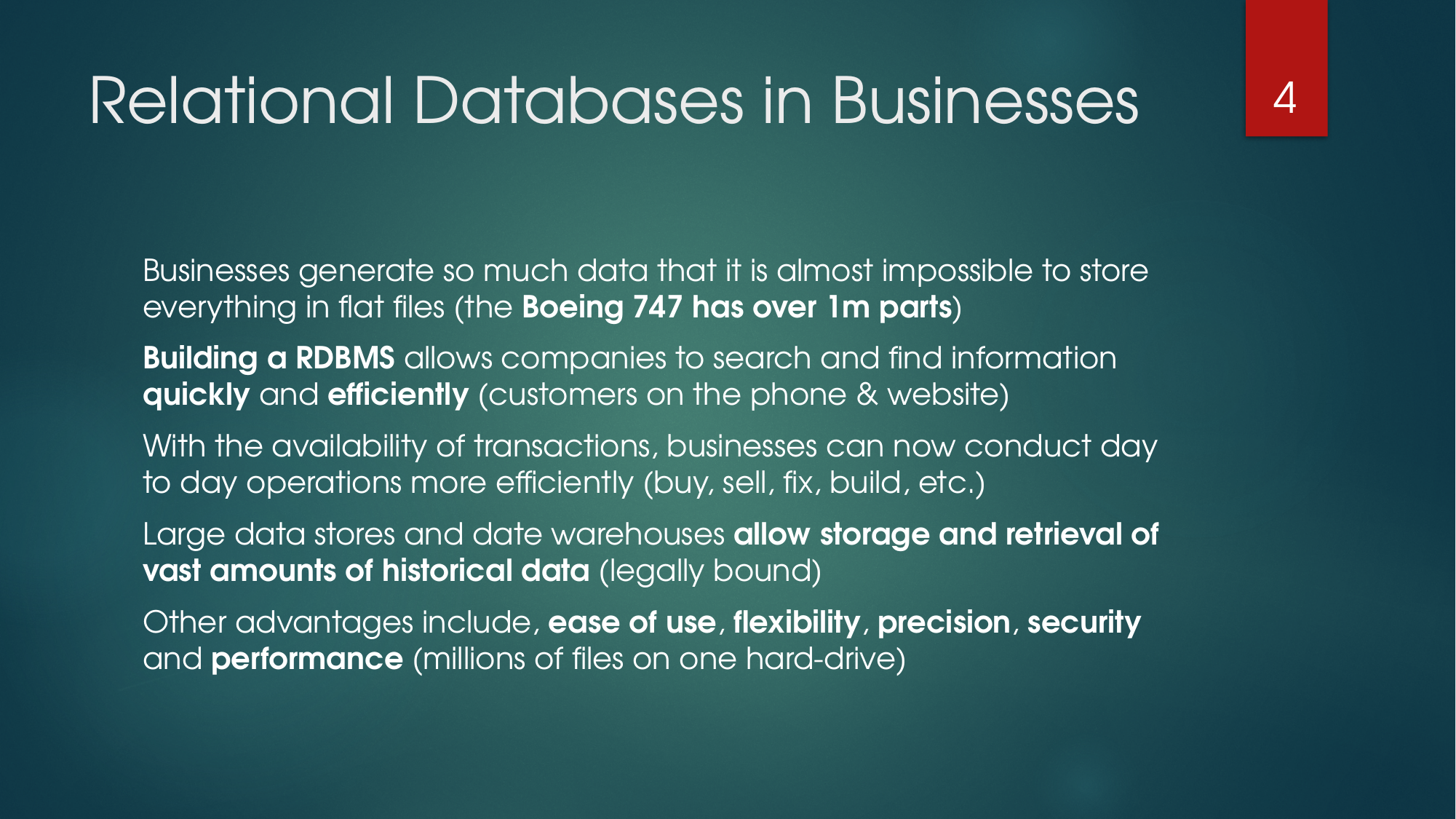

4
# Relational Databases in Businesses
Businesses generate so much data that it is almost impossible to store everything in flat files (the Boeing 747 has over 1m parts)
Building a RDBMS allows companies to search and find information quickly and efficiently (customers on the phone & website)
With the availability of transactions, businesses can now conduct day to day operations more efficiently (buy, sell, fix, build, etc.)
Large data stores and date warehouses allow storage and retrieval of vast amounts of historical data (legally bound)
Other advantages include, ease of use, flexibility, precision, security and performance (millions of files on one hard-drive)